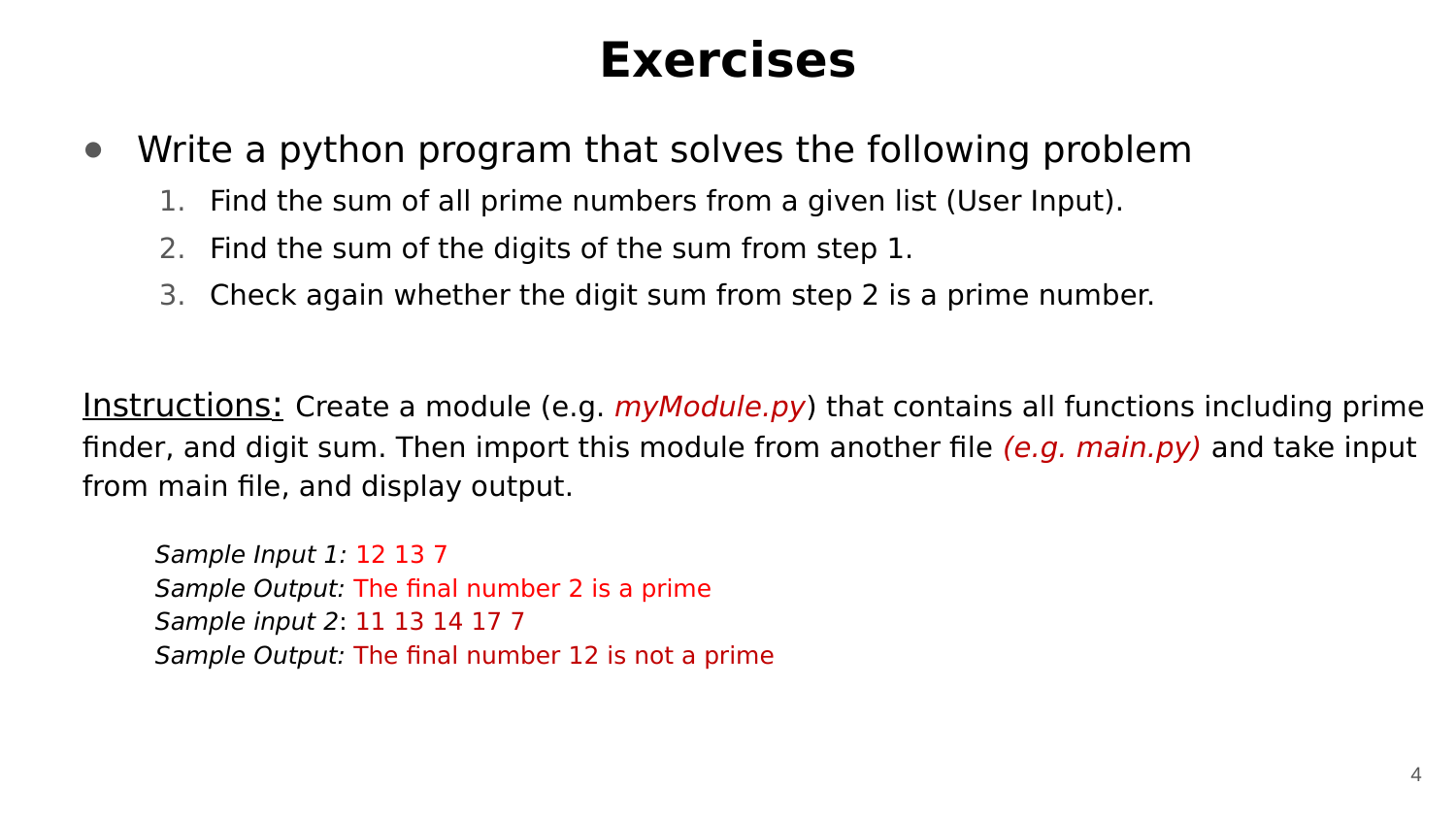

# Exercises
Write a python program that solves the following problem
Find the sum of all prime numbers from a given list (User Input).
Find the sum of the digits of the sum from step 1.
Check again whether the digit sum from step 2 is a prime number.

Instructions: Create a module (e.g. myModule.py) that contains all functions including prime finder, and digit sum. Then import this module from another file (e.g. main.py) and take input from main file, and display output.

Sample Input 1: 12 13 7
Sample Output: The final number 2 is a prime
Sample input 2: 11 13 14 17 7
Sample Output: The final number 12 is not a prime

4